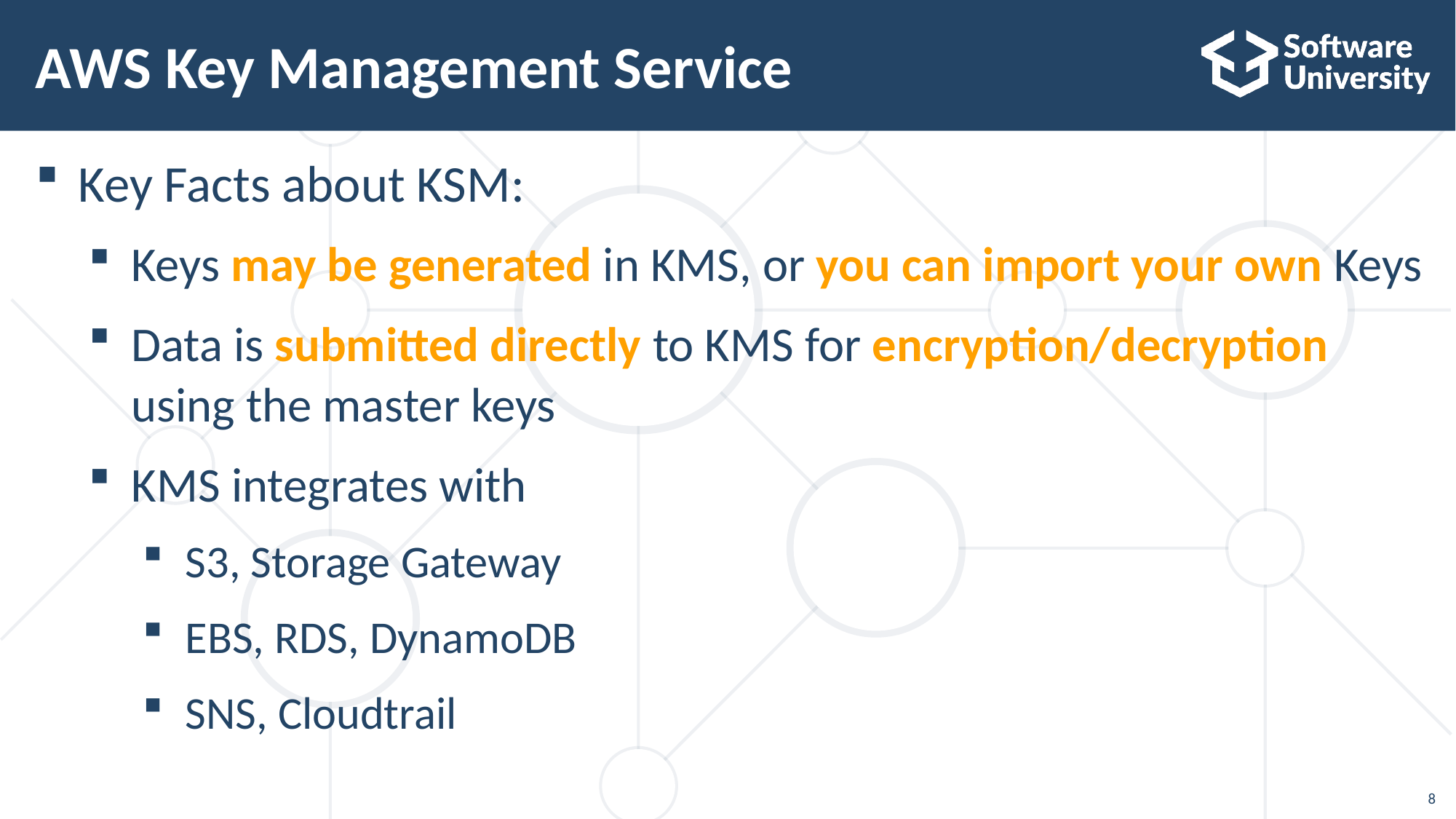

# AWS Key Management Service
Key Facts about KSM:
Keys may be generated in KMS, or you can import your own Keys
Data is submitted directly to KMS for encryption/decryption using the master keys
KMS integrates with
S3, Storage Gateway
EBS, RDS, DynamoDB
SNS, Cloudtrail
8